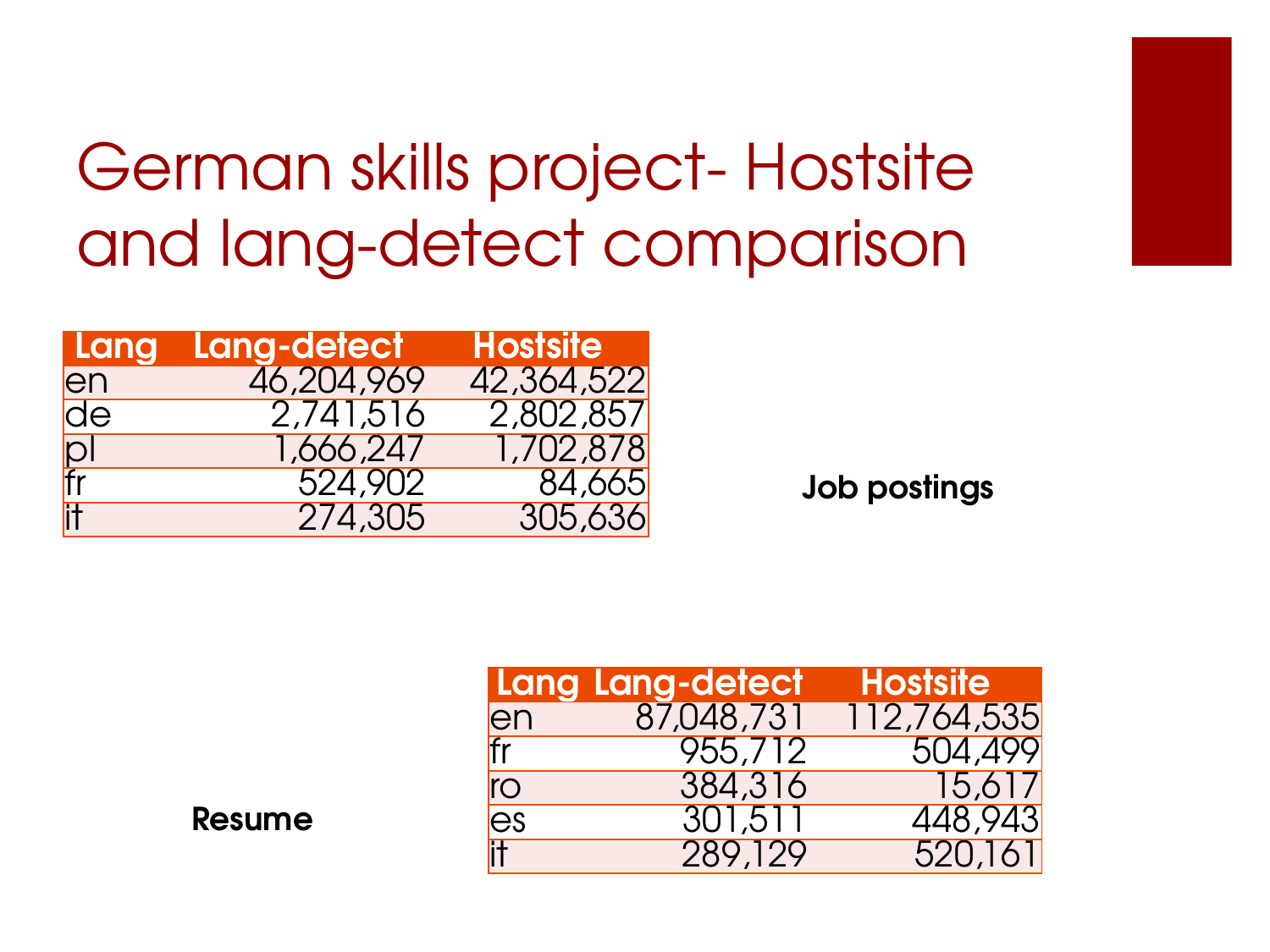

# German skills project- Hostsite and lang-detect comparison
| Lang | Lang-detect | Hostsite |
| --- | --- | --- |
| en | 46,204,969 | 42,364,522 |
| de | 2,741,516 | 2,802,857 |
| pl | 1,666,247 | 1,702,878 |
| fr | 524,902 | 84,665 |
| it | 274,305 | 305,636 |
Job postings
| Lang | Lang-detect | Hostsite |
| --- | --- | --- |
| en | 87,048,731 | 112,764,535 |
| fr | 955,712 | 504,499 |
| ro | 384,316 | 15,617 |
| es | 301,511 | 448,943 |
| it | 289,129 | 520,161 |
Resume